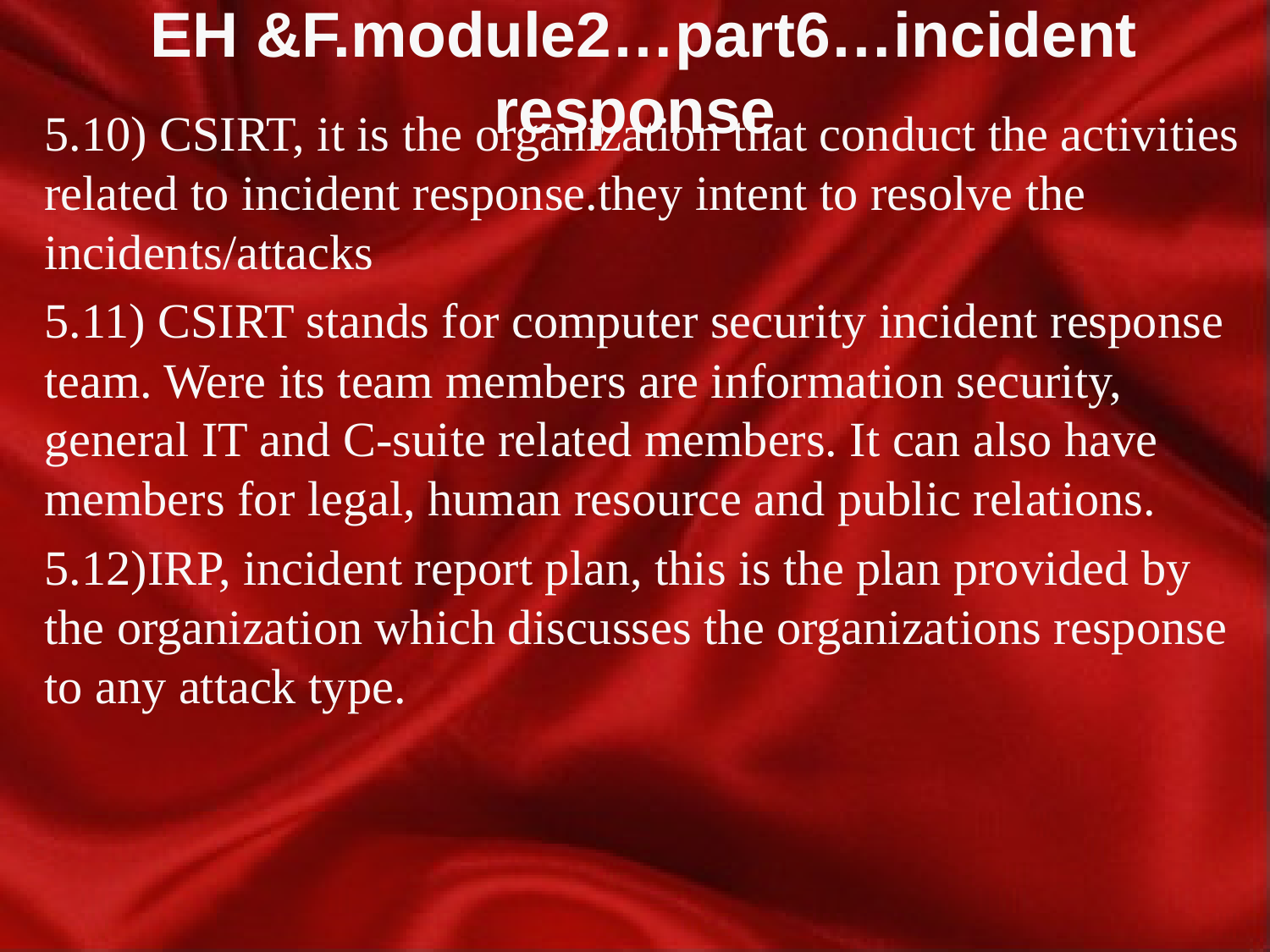

# EH &F.module2…part6…incident response
5.10) CSIRT, it is the organization that conduct the activities related to incident response.they intent to resolve the incidents/attacks
5.11) CSIRT stands for computer security incident response team. Were its team members are information security, general IT and C-suite related members. It can also have members for legal, human resource and public relations.
5.12)IRP, incident report plan, this is the plan provided by the organization which discusses the organizations response to any attack type.